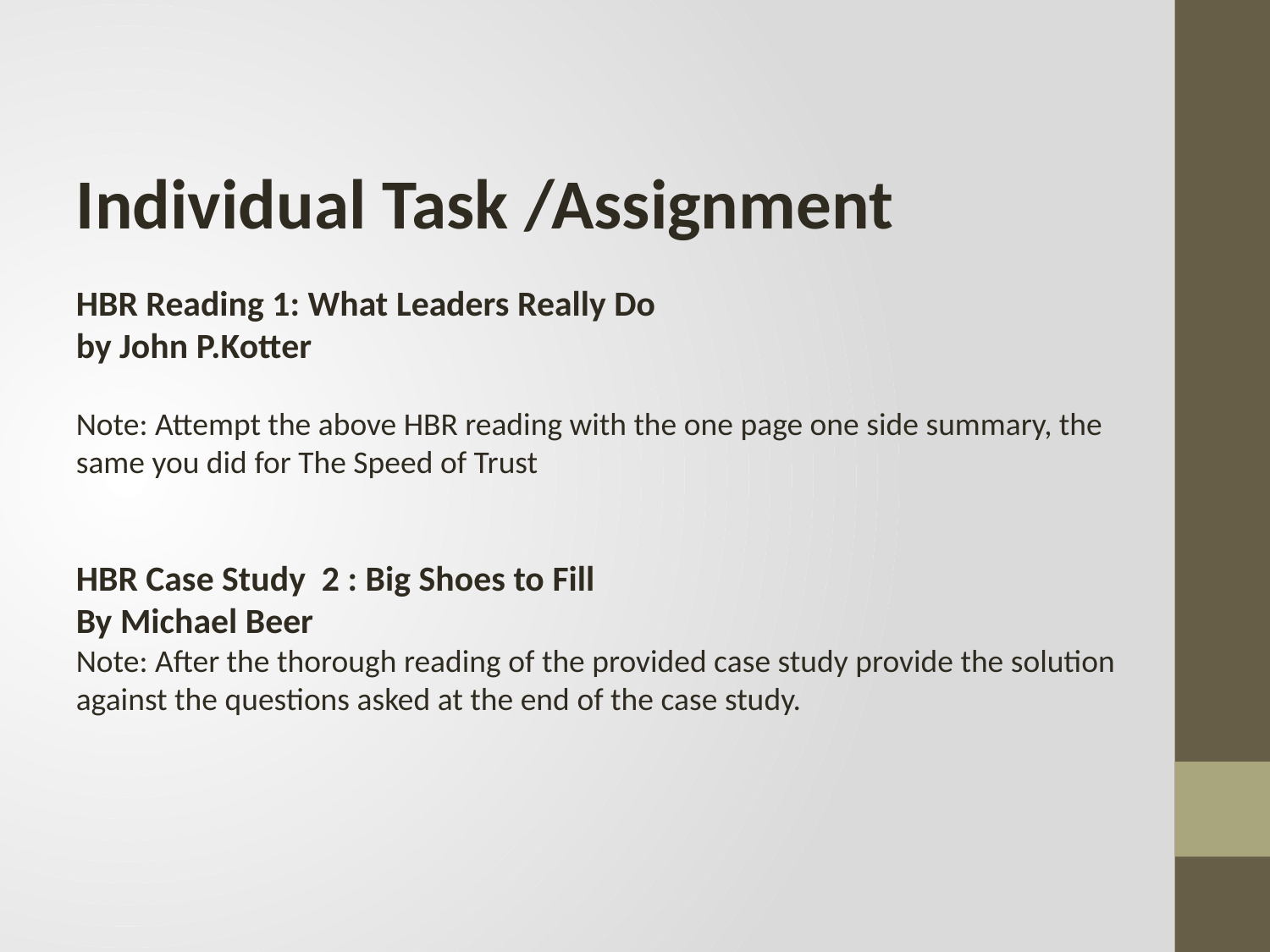

Individual Task /Assignment

HBR Reading 1: What Leaders Really Do
by John P.Kotter

Note: Attempt the above HBR reading with the one page one side summary, the same you did for The Speed of Trust

HBR Case Study  2 : Big Shoes to Fill
By Michael Beer
Note: After the thorough reading of the provided case study provide the solution against the questions asked at the end of the case study.